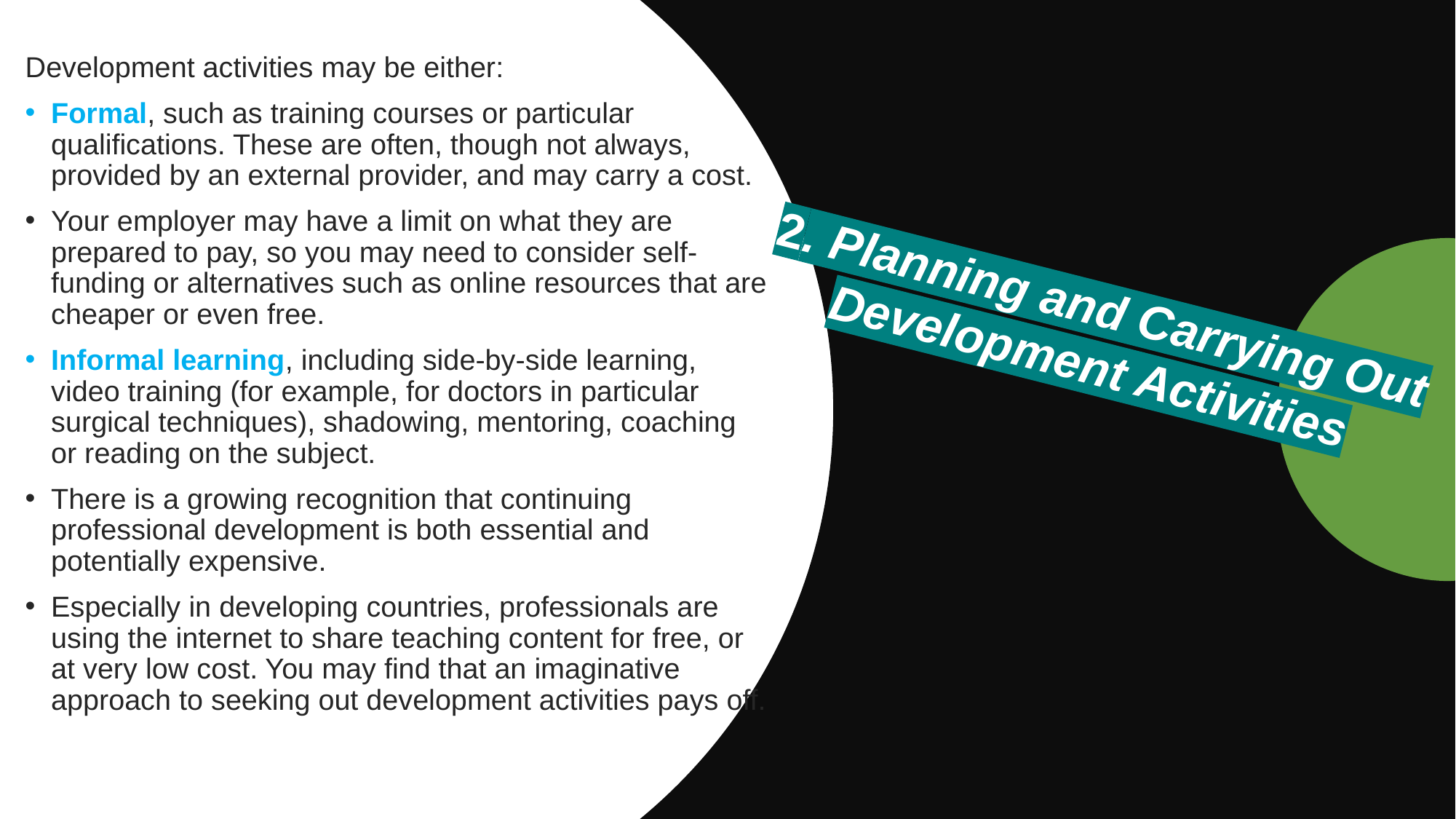

Development activities may be either:
Formal, such as training courses or particular qualifications. These are often, though not always, provided by an external provider, and may carry a cost.
Your employer may have a limit on what they are prepared to pay, so you may need to consider self-funding or alternatives such as online resources that are cheaper or even free.
Informal learning, including side-by-side learning, video training (for example, for doctors in particular surgical techniques), shadowing, mentoring, coaching or reading on the subject.
There is a growing recognition that continuing professional development is both essential and potentially expensive.
Especially in developing countries, professionals are using the internet to share teaching content for free, or at very low cost. You may find that an imaginative approach to seeking out development activities pays off.

2. Planning and Carrying Out Development Activities
Created by Tayo Alebiosu